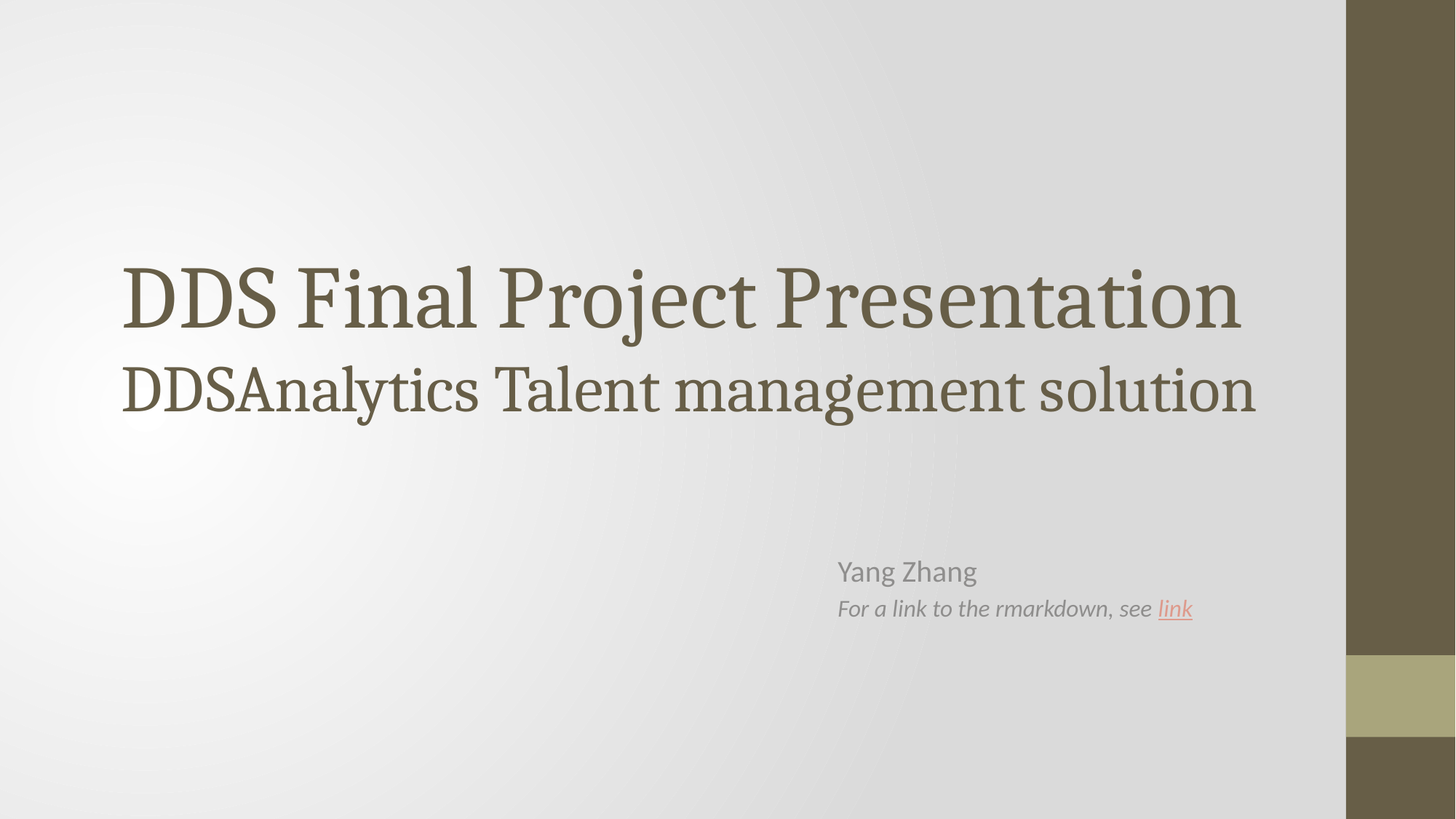

# DDS Final Project Presentation DDSAnalytics Talent management solution
Yang Zhang
For a link to the rmarkdown, see link